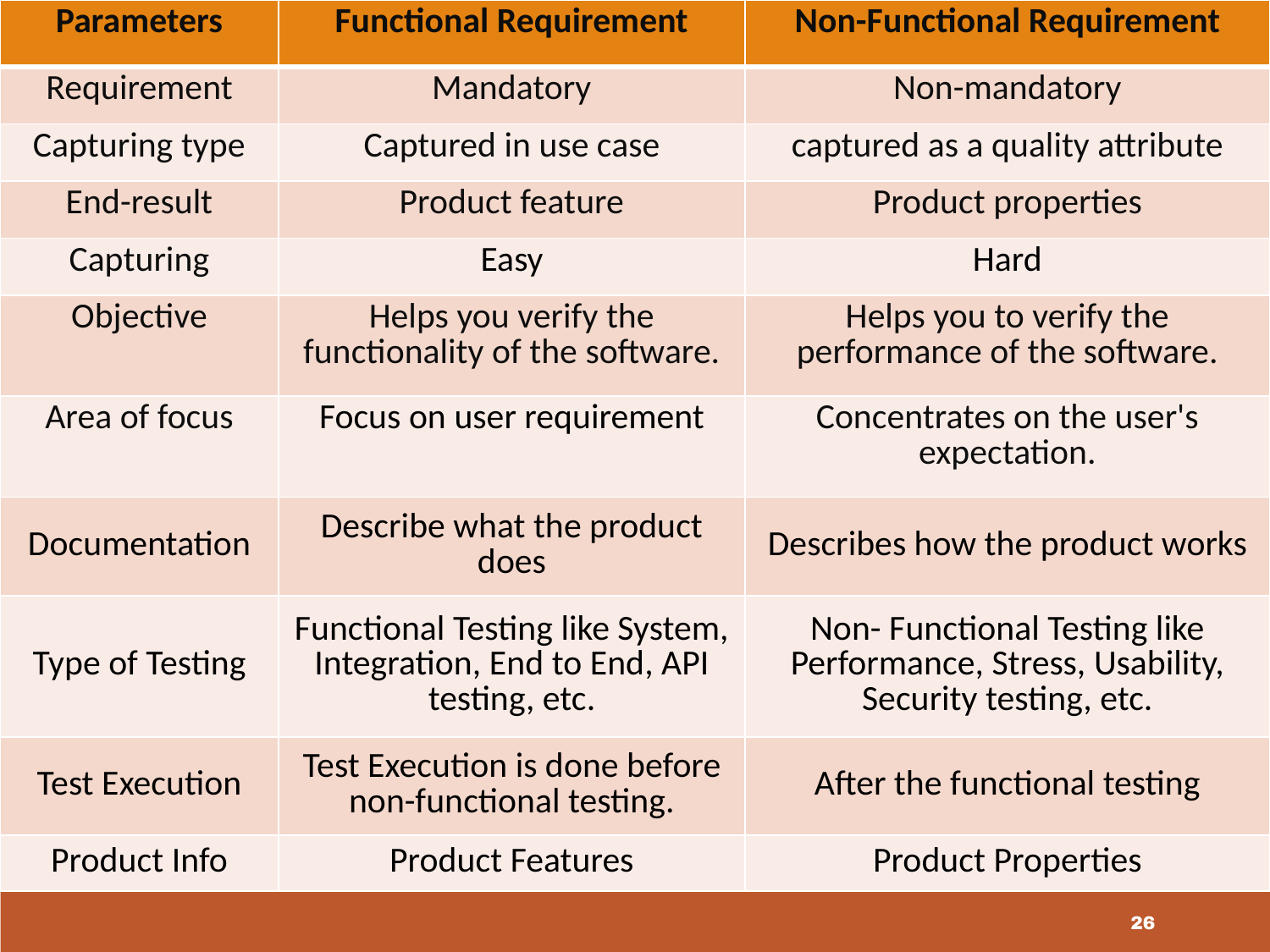

| Parameters | Functional Requirement | Non-Functional Requirement |
| --- | --- | --- |
| Requirement | Mandatory | Non-mandatory |
| Capturing type | Captured in use case | captured as a quality attribute |
| End-result | Product feature | Product properties |
| Capturing | Easy | Hard |
| Objective | Helps you verify the functionality of the software. | Helps you to verify the performance of the software. |
| Area of focus | Focus on user requirement | Concentrates on the user's expectation. |
| Documentation | Describe what the product does | Describes how the product works |
| Type of Testing | Functional Testing like System, Integration, End to End, API testing, etc. | Non- Functional Testing like Performance, Stress, Usability, Security testing, etc. |
| Test Execution | Test Execution is done before non-functional testing. | After the functional testing |
| Product Info | Product Features | Product Properties |
26